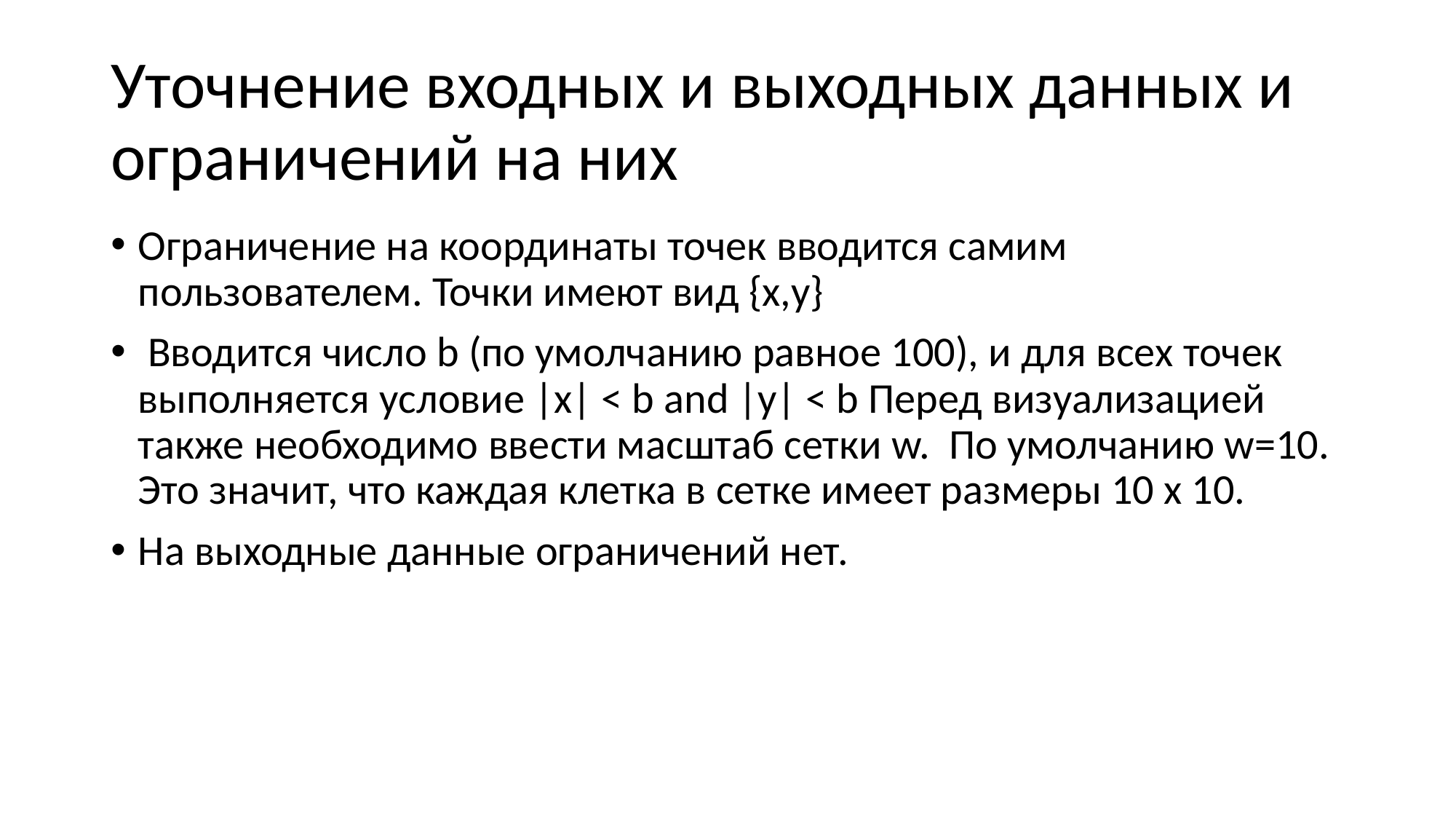

# Уточнение входных и выходных данных и ограничений на них
Ограничение на координаты точек вводится самим пользователем. Точки имеют вид {x,y}
 Вводится число b (по умолчанию равное 100), и для всех точек выполняется условие |x| < b and |y| < b Перед визуализацией также необходимо ввести масштаб сетки w.  По умолчанию w=10. Это значит, что каждая клетка в сетке имеет размеры 10 x 10.
На выходные данные ограничений нет.